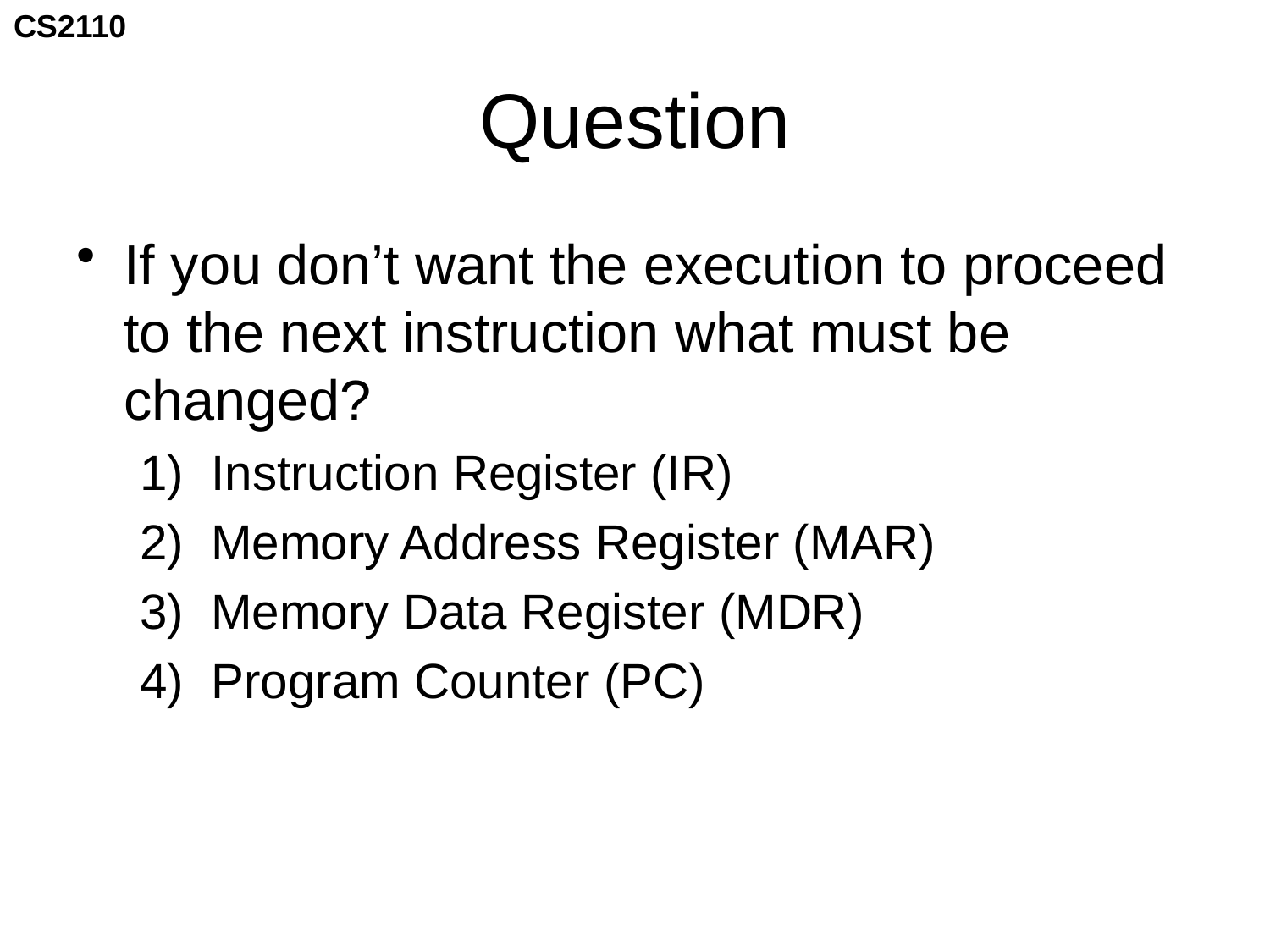

# Question
If you don’t want the execution to proceed to the next instruction what must be changed?
Instruction Register (IR)
Memory Address Register (MAR)
Memory Data Register (MDR)
Program Counter (PC)